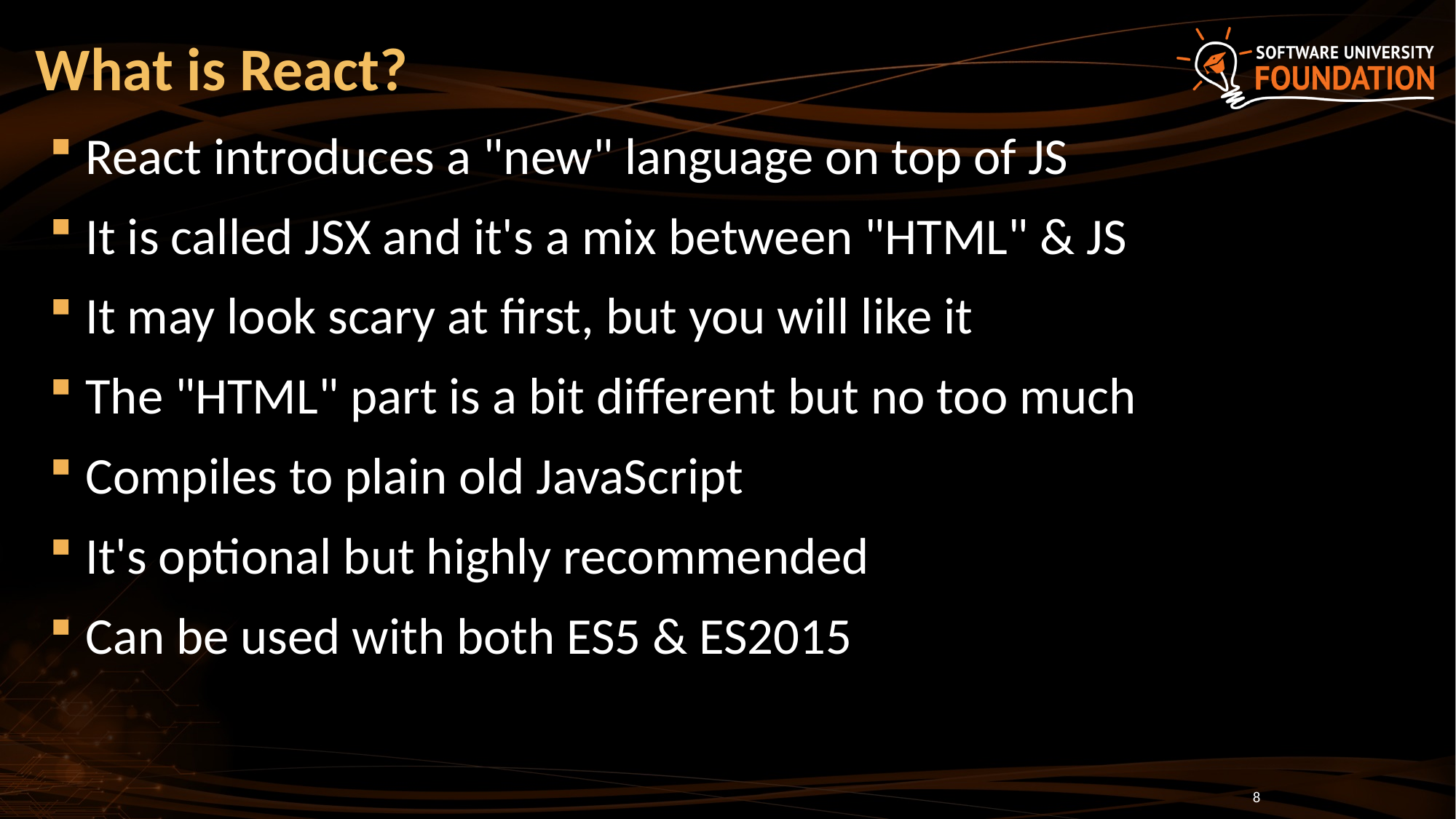

# What is React?
React introduces a "new" language on top of JS
It is called JSX and it's a mix between "HTML" & JS
It may look scary at first, but you will like it
The "HTML" part is a bit different but no too much
Compiles to plain old JavaScript
It's optional but highly recommended
Can be used with both ES5 & ES2015
8